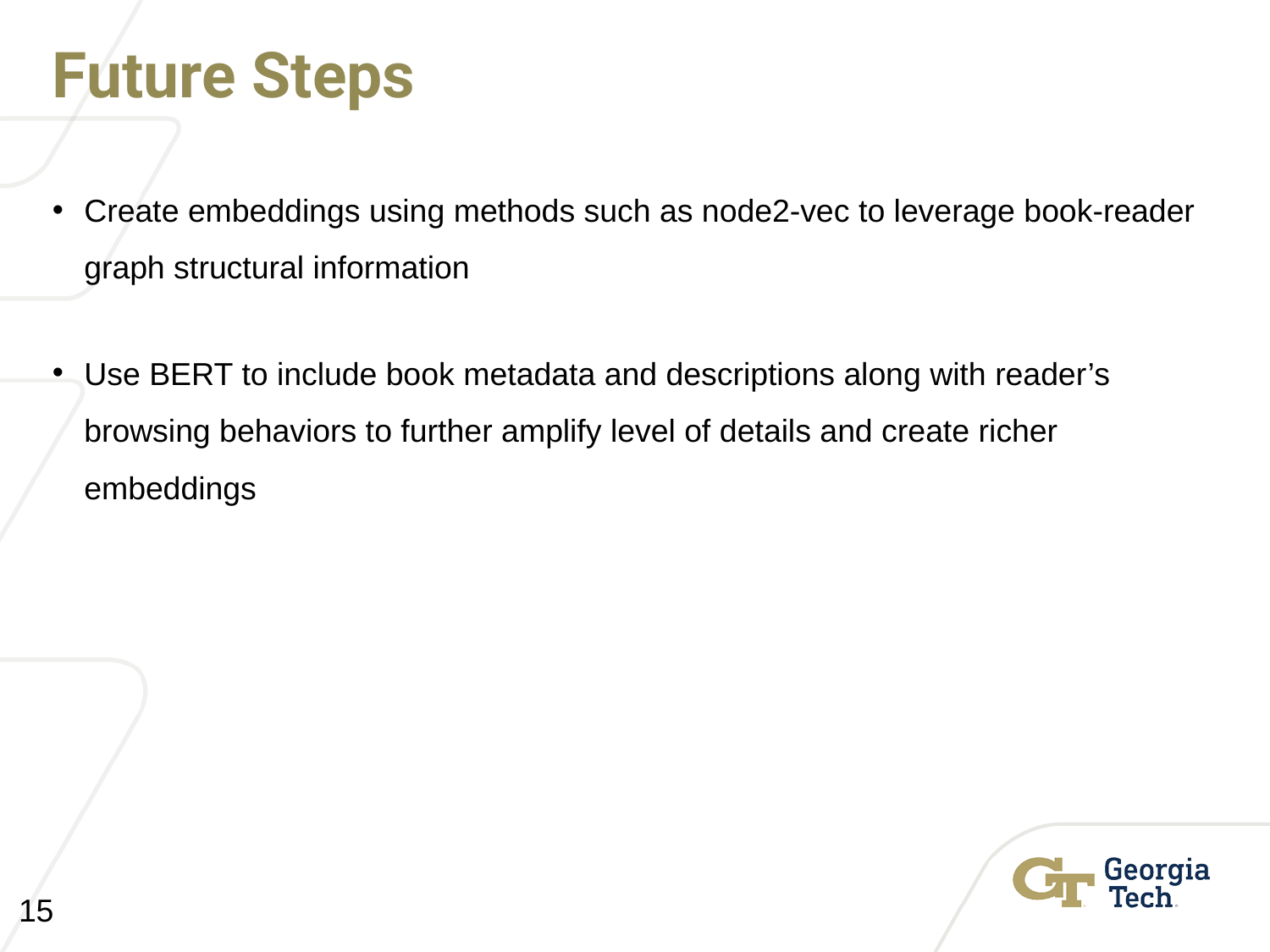

# Future Steps

Create embeddings using methods such as node2-vec to leverage book-reader graph structural information
Use BERT to include book metadata and descriptions along with reader’s browsing behaviors to further amplify level of details and create richer embeddings
15